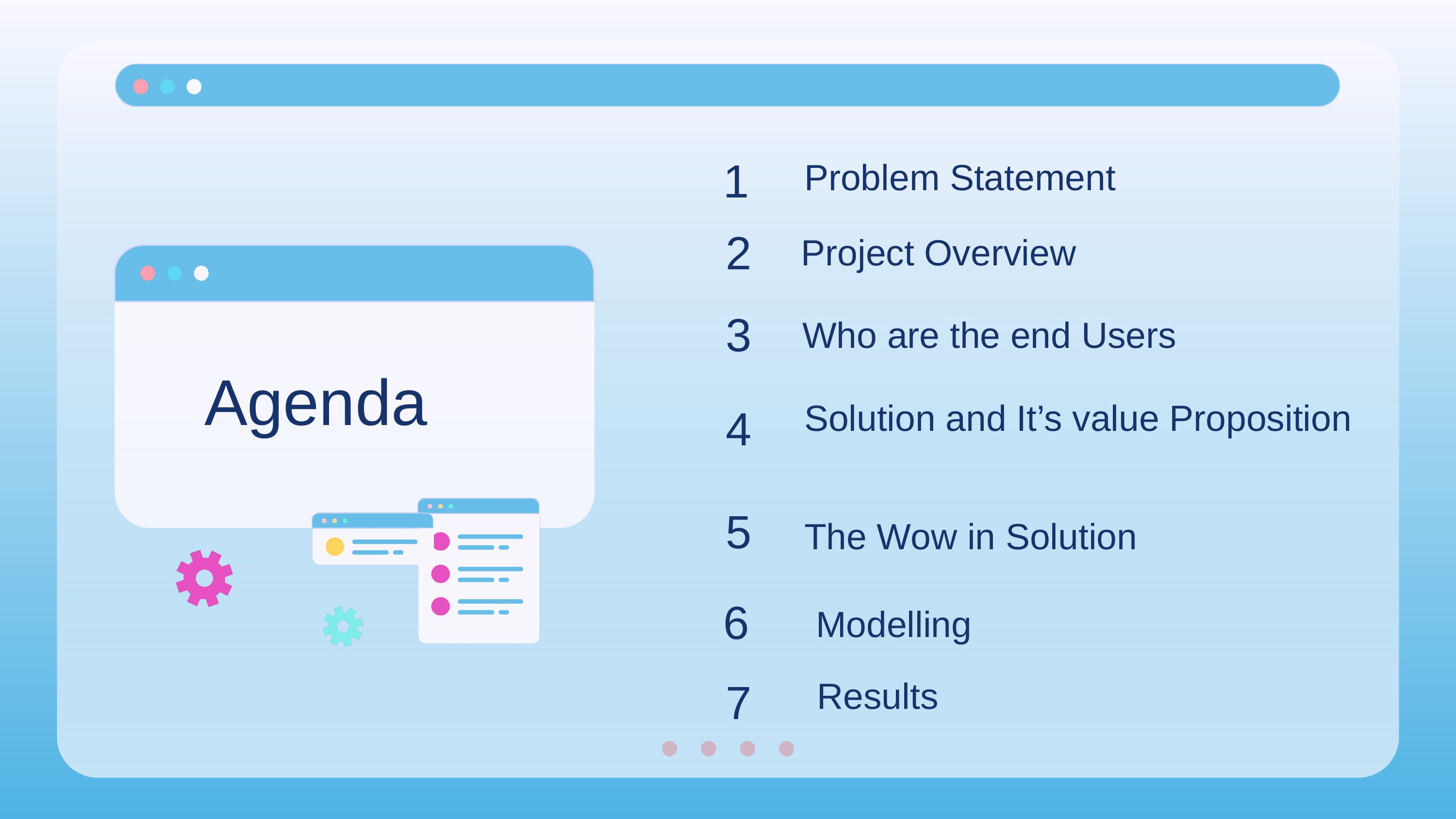

1
Problem Statement
2
Project Overview

3
Who are the end Users
Agenda
Solution and It’s value Proposition
4

5
The Wow in Solution

6
Modelling

7
Results